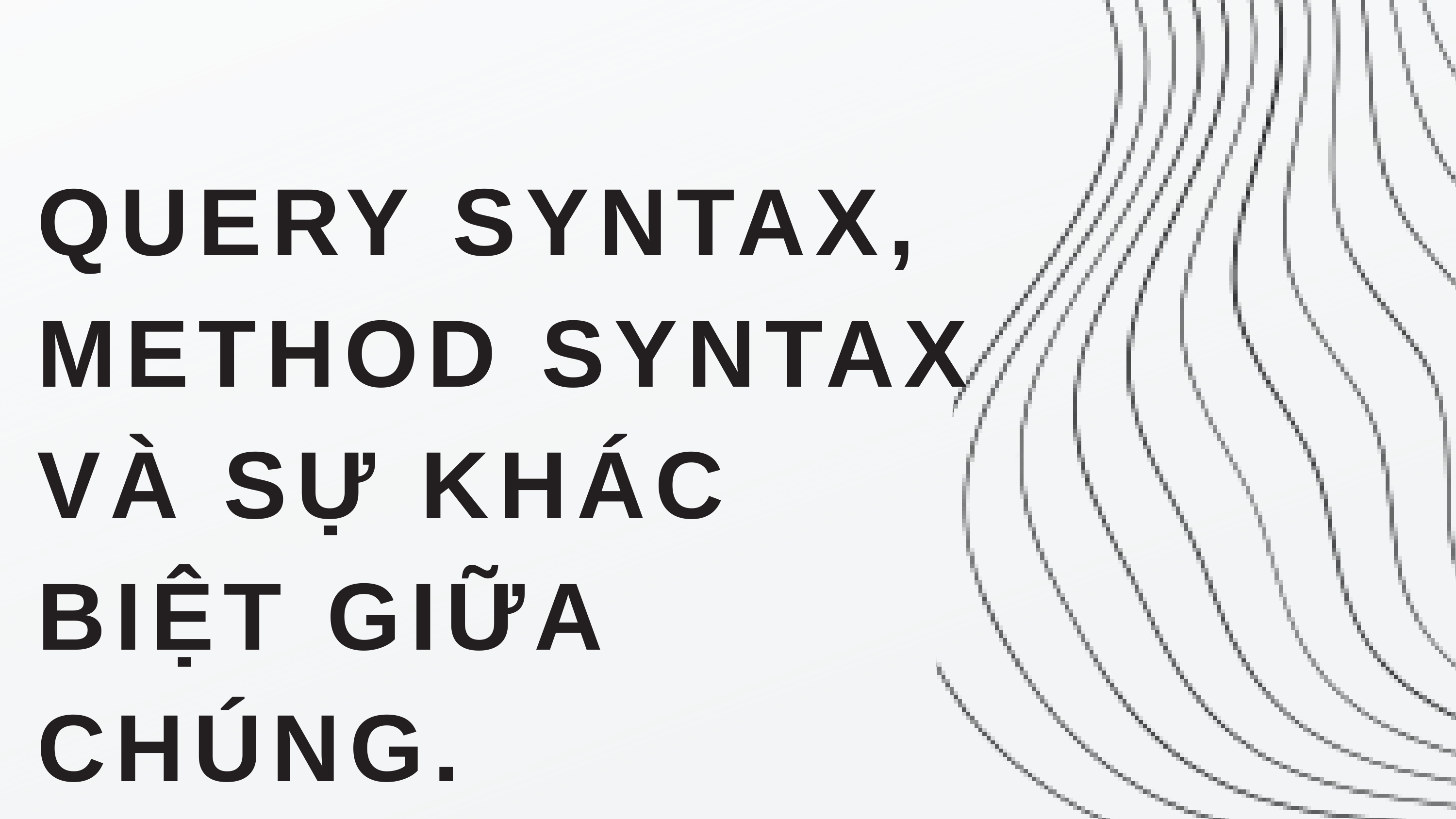

QUERY SYNTAX, METHOD SYNTAX VÀ SỰ KHÁC BIỆT GIỮA CHÚNG.